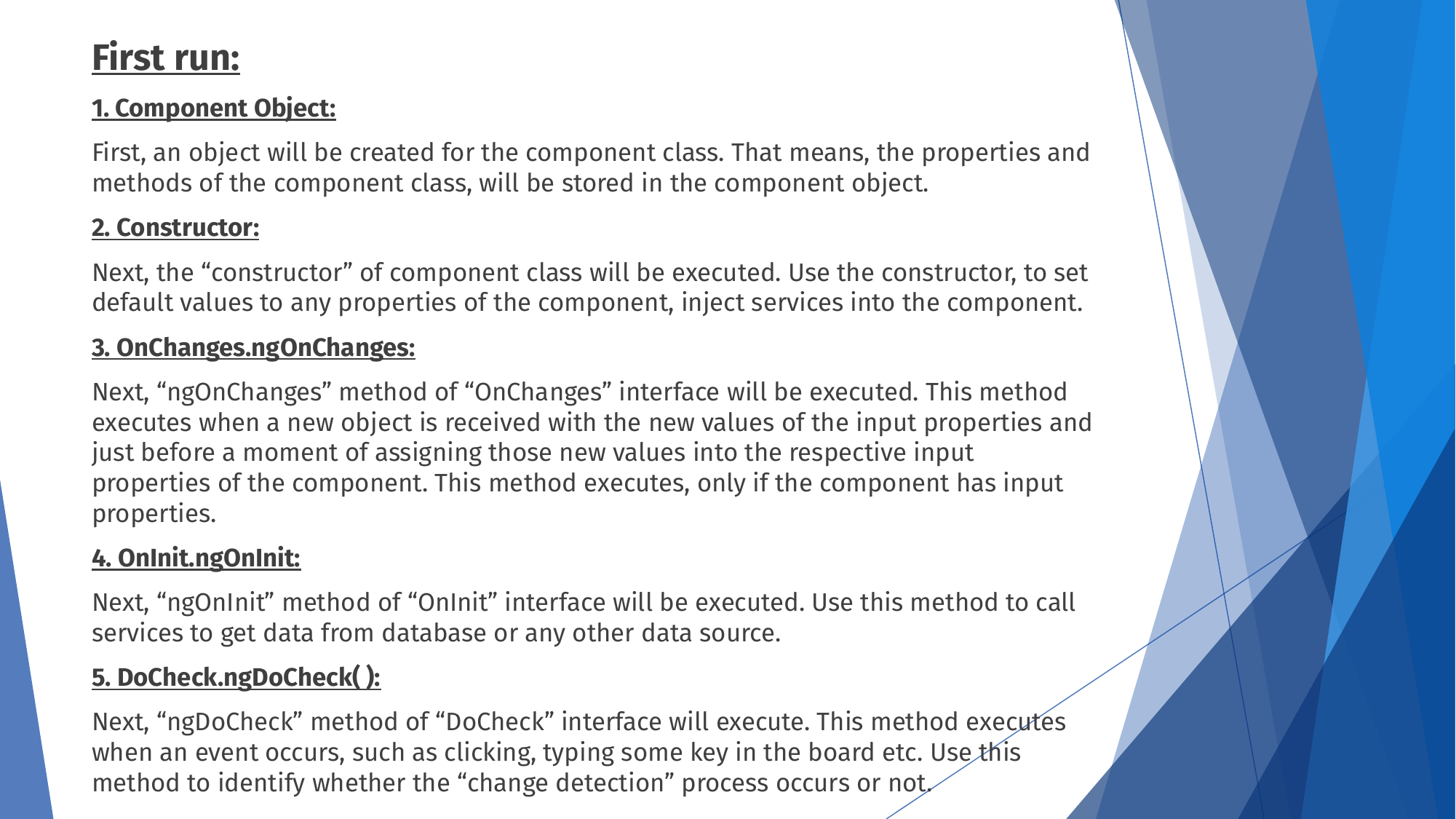

First run:
1. Component Object:
First, an object will be created for the component class. That means, the properties and methods of the component class, will be stored in the component object.
2. Constructor:
Next, the “constructor” of component class will be executed. Use the constructor, to set default values to any properties of the component, inject services into the component.
3. OnChanges.ngOnChanges:
Next, “ngOnChanges” method of “OnChanges” interface will be executed. This method executes when a new object is received with the new values of the input properties and just before a moment of assigning those new values into the respective input properties of the component. This method executes, only if the component has input properties.
4. OnInit.ngOnInit:
Next, “ngOnInit” method of “OnInit” interface will be executed. Use this method to call services to get data from database or any other data source.
5. DoCheck.ngDoCheck( ):
Next, “ngDoCheck” method of “DoCheck” interface will execute. This method executes when an event occurs, such as clicking, typing some key in the board etc. Use this method to identify whether the “change detection” process occurs or not.